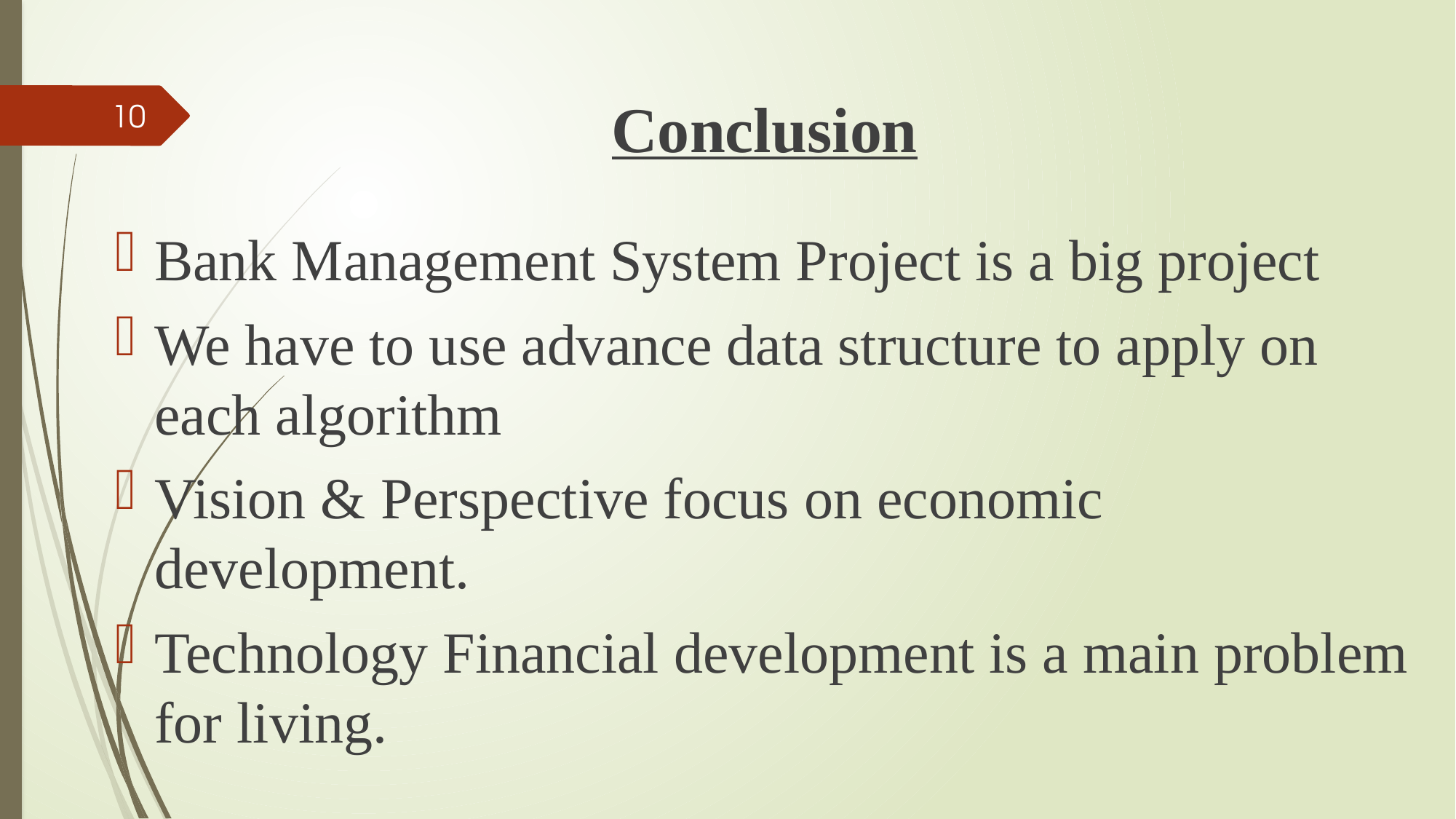

Conclusion

Bank Management System Project is a big project
We have to use advance data structure to apply on each algorithm
Vision & Perspective focus on economic development.
Technology Financial development is a main problem for living.

10